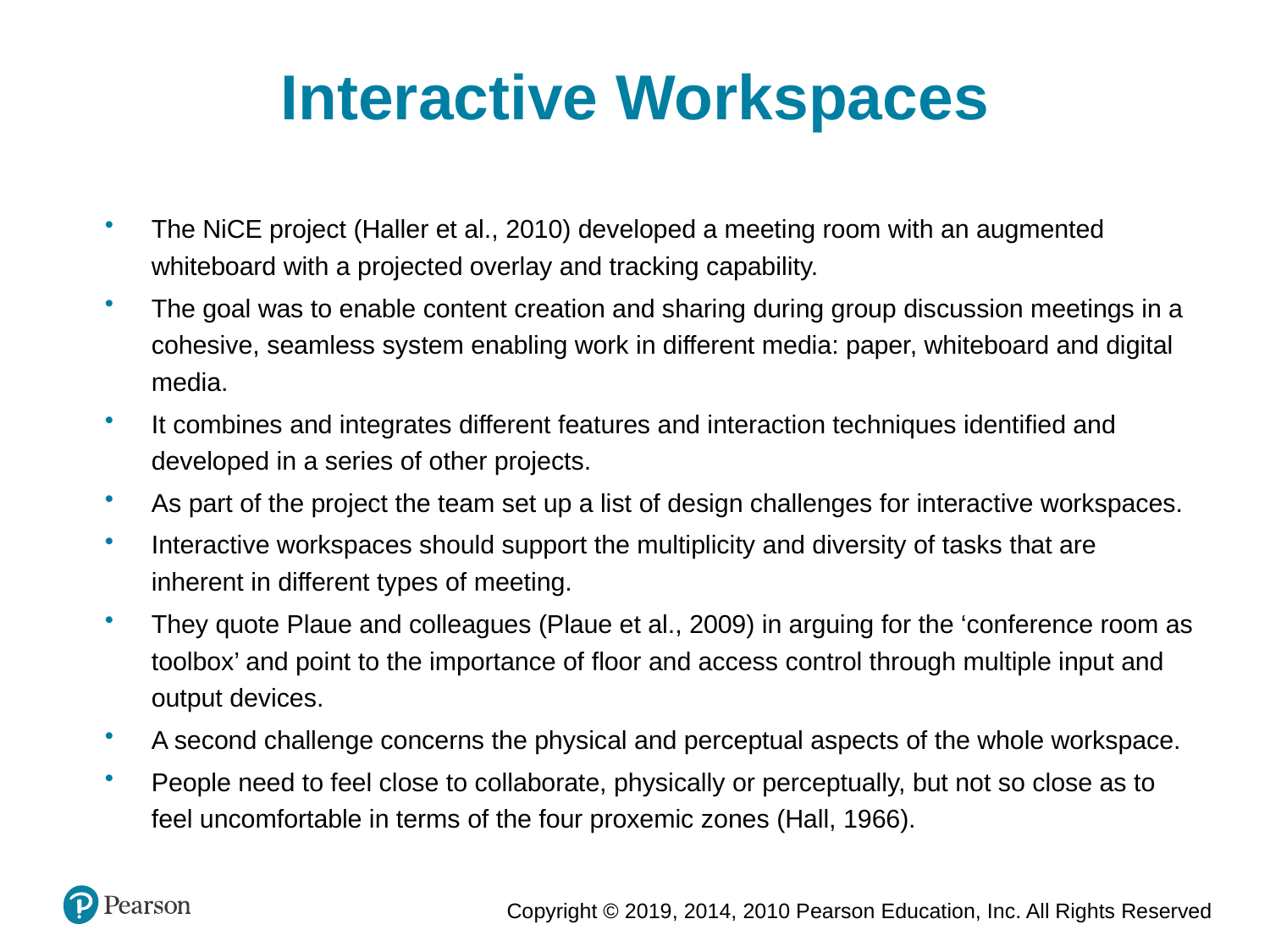

Interactive Workspaces
The NiCE project (Haller et al., 2010) developed a meeting room with an augmented whiteboard with a projected overlay and tracking capability.
The goal was to enable content creation and sharing during group discussion meetings in a cohesive, seamless system enabling work in different media: paper, whiteboard and digital media.
It combines and integrates different features and interaction techniques identified and developed in a series of other projects.
As part of the project the team set up a list of design challenges for interactive workspaces.
Interactive workspaces should support the multiplicity and diversity of tasks that are inherent in different types of meeting.
They quote Plaue and colleagues (Plaue et al., 2009) in arguing for the ‘conference room as toolbox’ and point to the importance of floor and access control through multiple input and output devices.
A second challenge concerns the physical and perceptual aspects of the whole workspace.
People need to feel close to collaborate, physically or perceptually, but not so close as to feel uncomfortable in terms of the four proxemic zones (Hall, 1966).